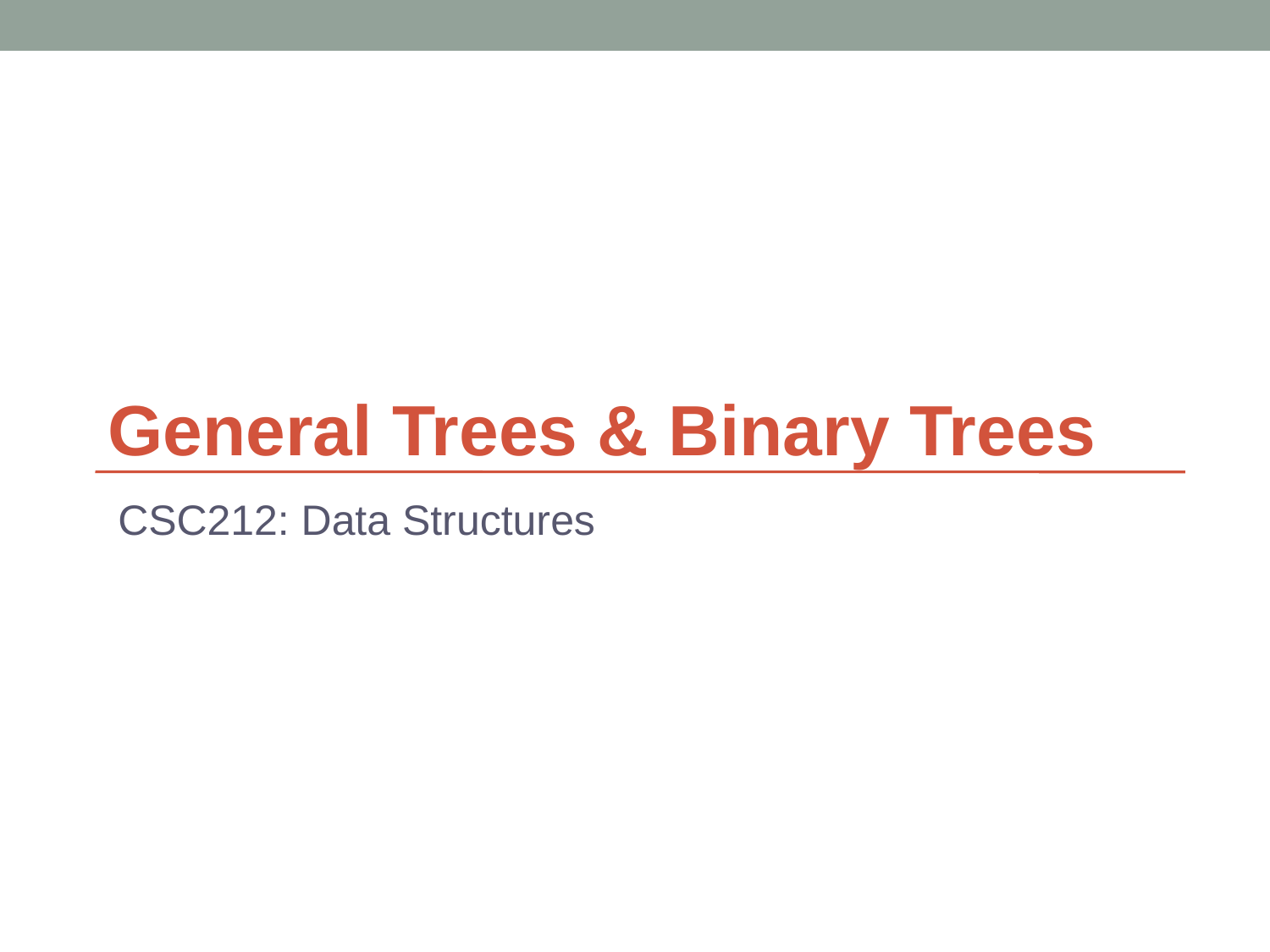

General Trees & Binary Trees
CSC212: Data Structures